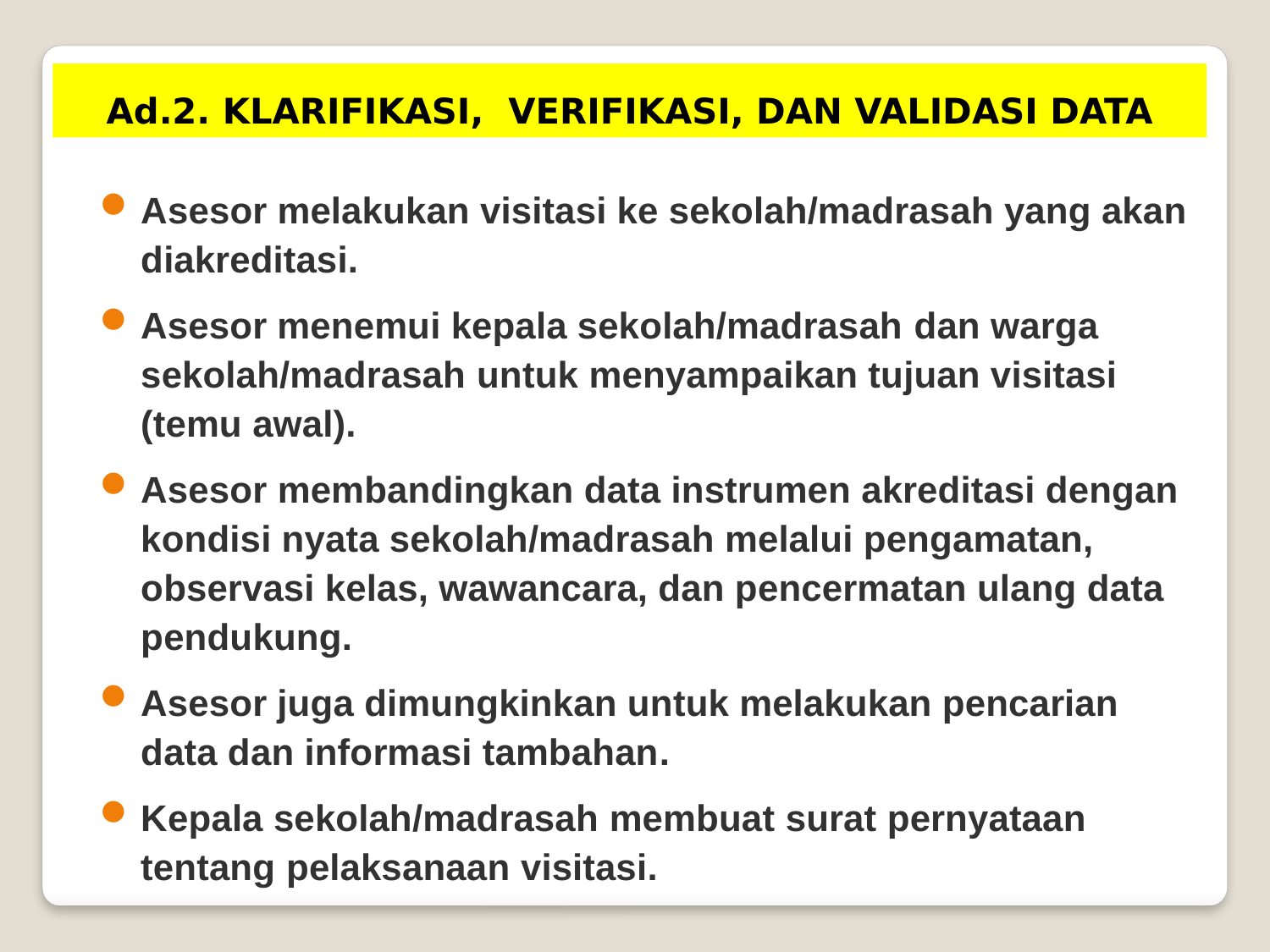

Ad.2. KLARIFIKASI,  VERIFIKASI, DAN VALIDASI DATA
Asesor melakukan visitasi ke sekolah/madrasah yang akan diakreditasi.
Asesor menemui kepala sekolah/madrasah dan warga sekolah/madrasah untuk menyampaikan tujuan visitasi (temu awal).
Asesor membandingkan data instrumen akreditasi dengan kondisi nyata sekolah/madrasah melalui pengamatan, observasi kelas, wawancara, dan pencermatan ulang data pendukung.
Asesor juga dimungkinkan untuk melakukan pencarian data dan informasi tambahan.
Kepala sekolah/madrasah membuat surat pernyataan tentang pelaksanaan visitasi.